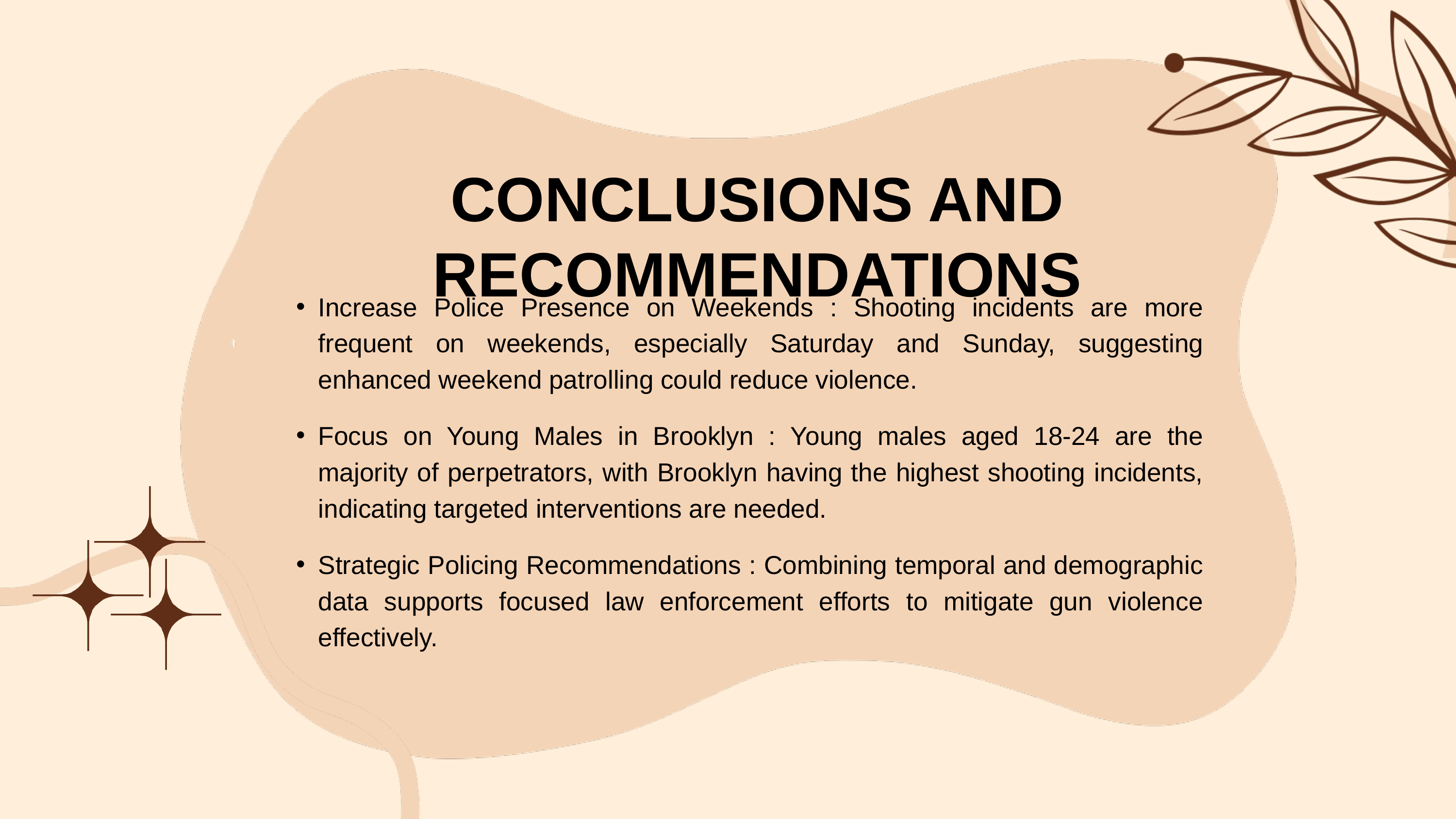

CONCLUSIONS AND RECOMMENDATIONS
Increase Police Presence on Weekends : Shooting incidents are more frequent on weekends, especially Saturday and Sunday, suggesting enhanced weekend patrolling could reduce violence.

Focus on Young Males in Brooklyn : Young males aged 18-24 are the majority of perpetrators, with Brooklyn having the highest shooting incidents, indicating targeted interventions are needed.

Strategic Policing Recommendations : Combining temporal and demographic data supports focused law enforcement efforts to mitigate gun violence effectively.